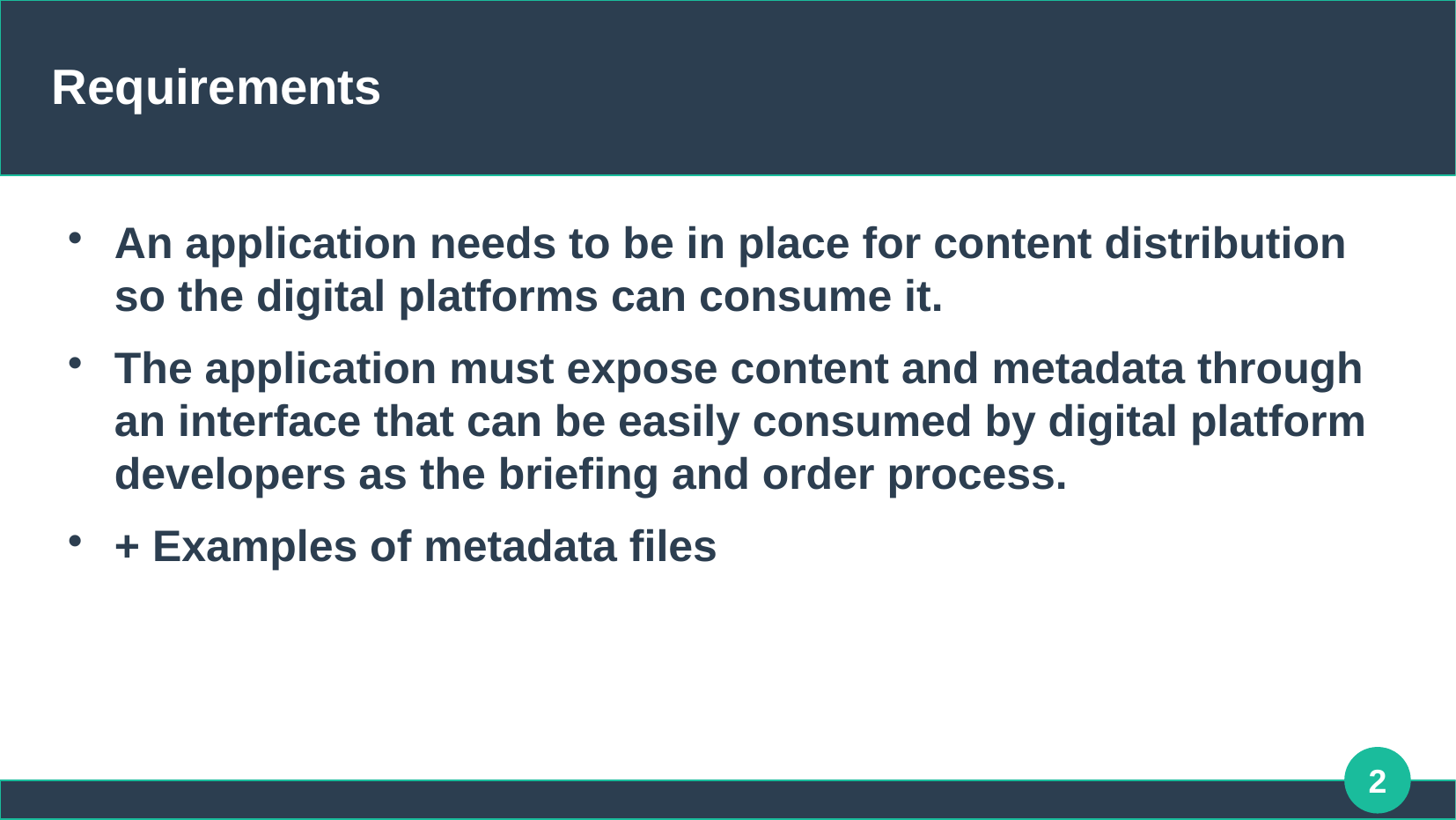

# Requirements
An application needs to be in place for content distribution so the digital platforms can consume it.
The application must expose content and metadata through an interface that can be easily consumed by digital platform developers as the briefing and order process.
+ Examples of metadata files
2